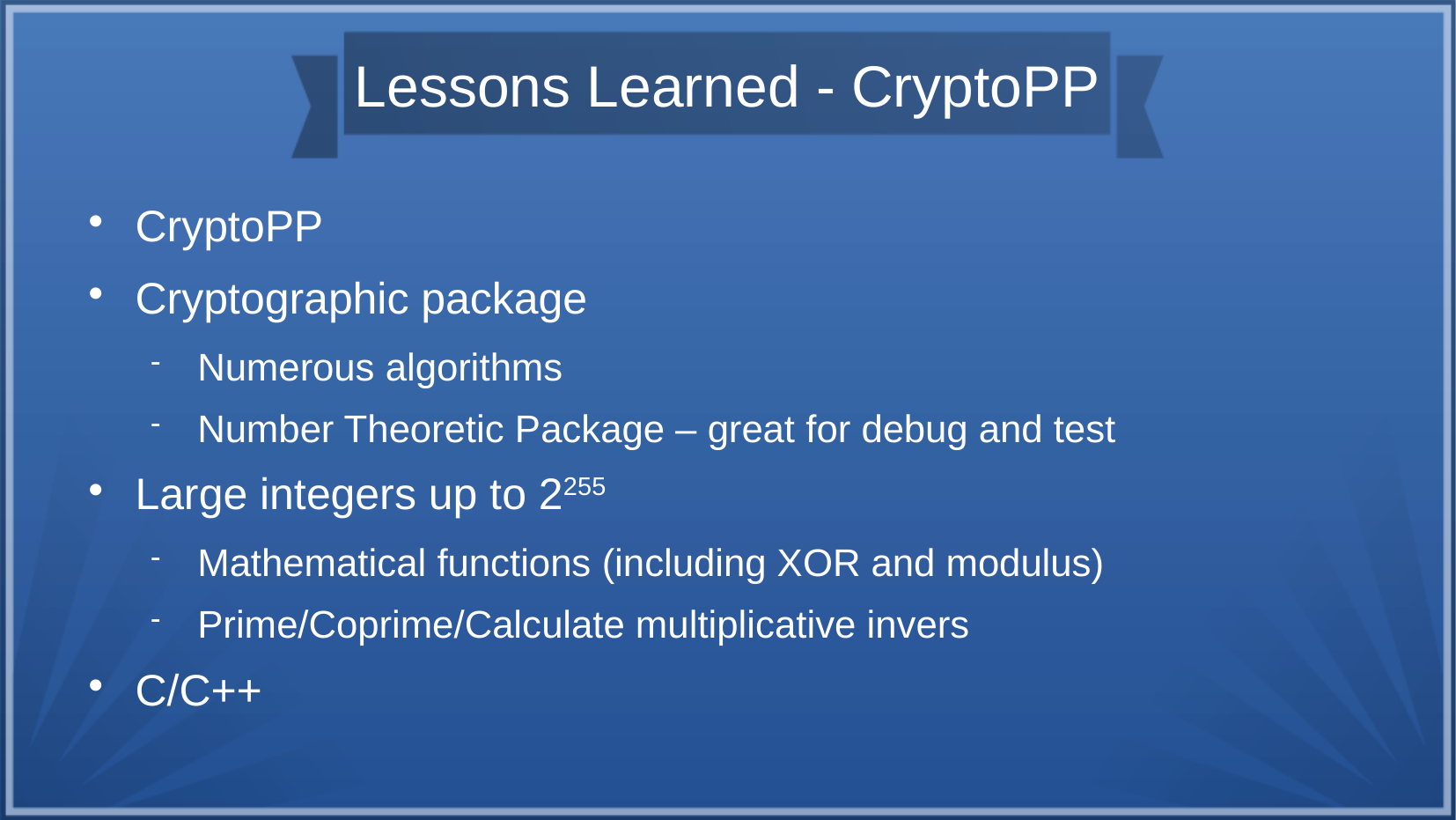

Lessons Learned - CryptoPP
CryptoPP
Cryptographic package
Numerous algorithms
Number Theoretic Package – great for debug and test
Large integers up to 2255
Mathematical functions (including XOR and modulus)
Prime/Coprime/Calculate multiplicative invers
C/C++